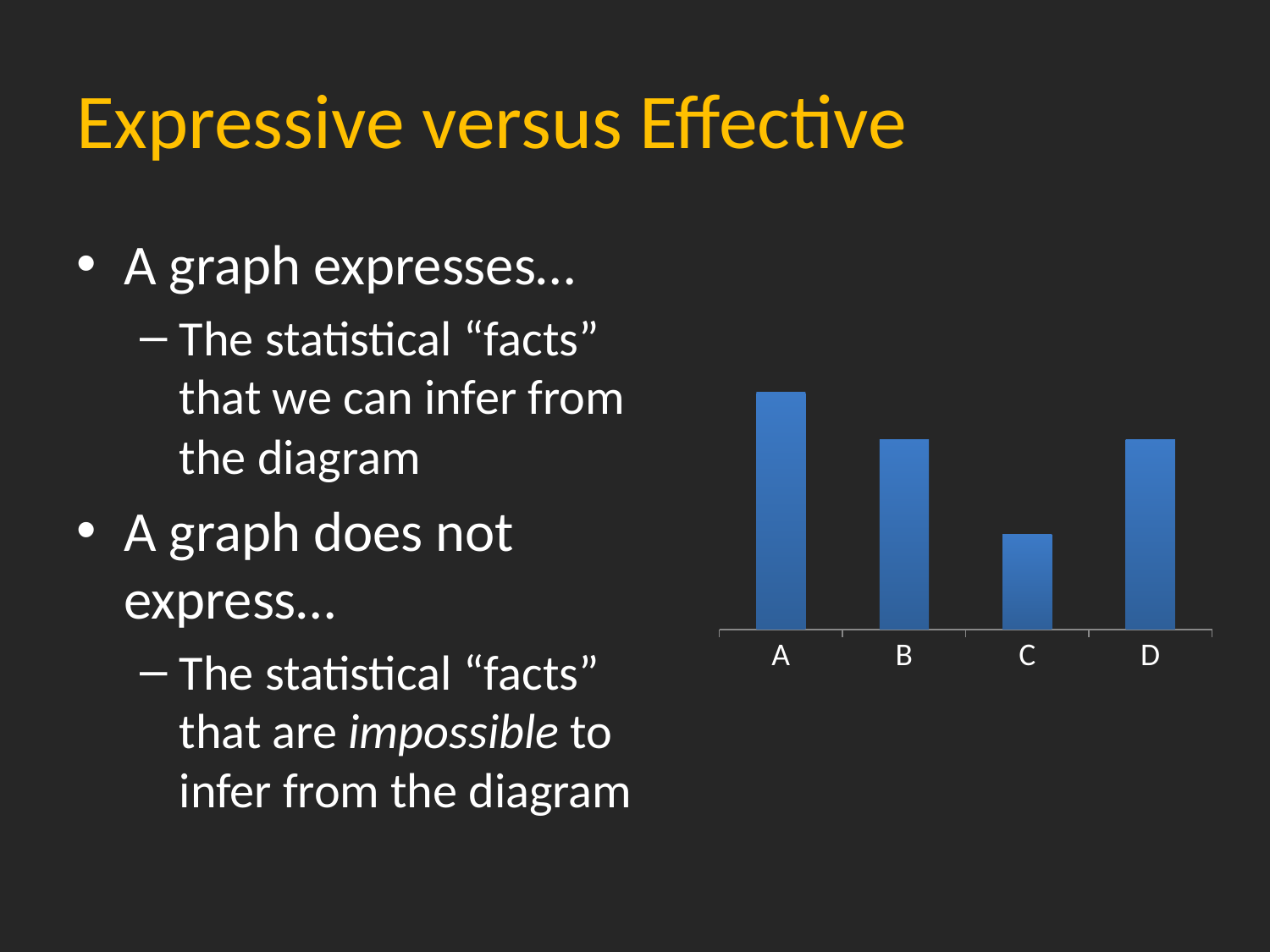

# Expressive versus Effective
A graph expresses…
The statistical “facts” that we can infer from the diagram
A graph does not express…
The statistical “facts”  that are impossible to infer from the diagram

### Chart

| Category | Series 1 |
|---|---|
| A | 5.0 |
| B | 4.0 |
| C | 2.0 |
| D | 4.0 |